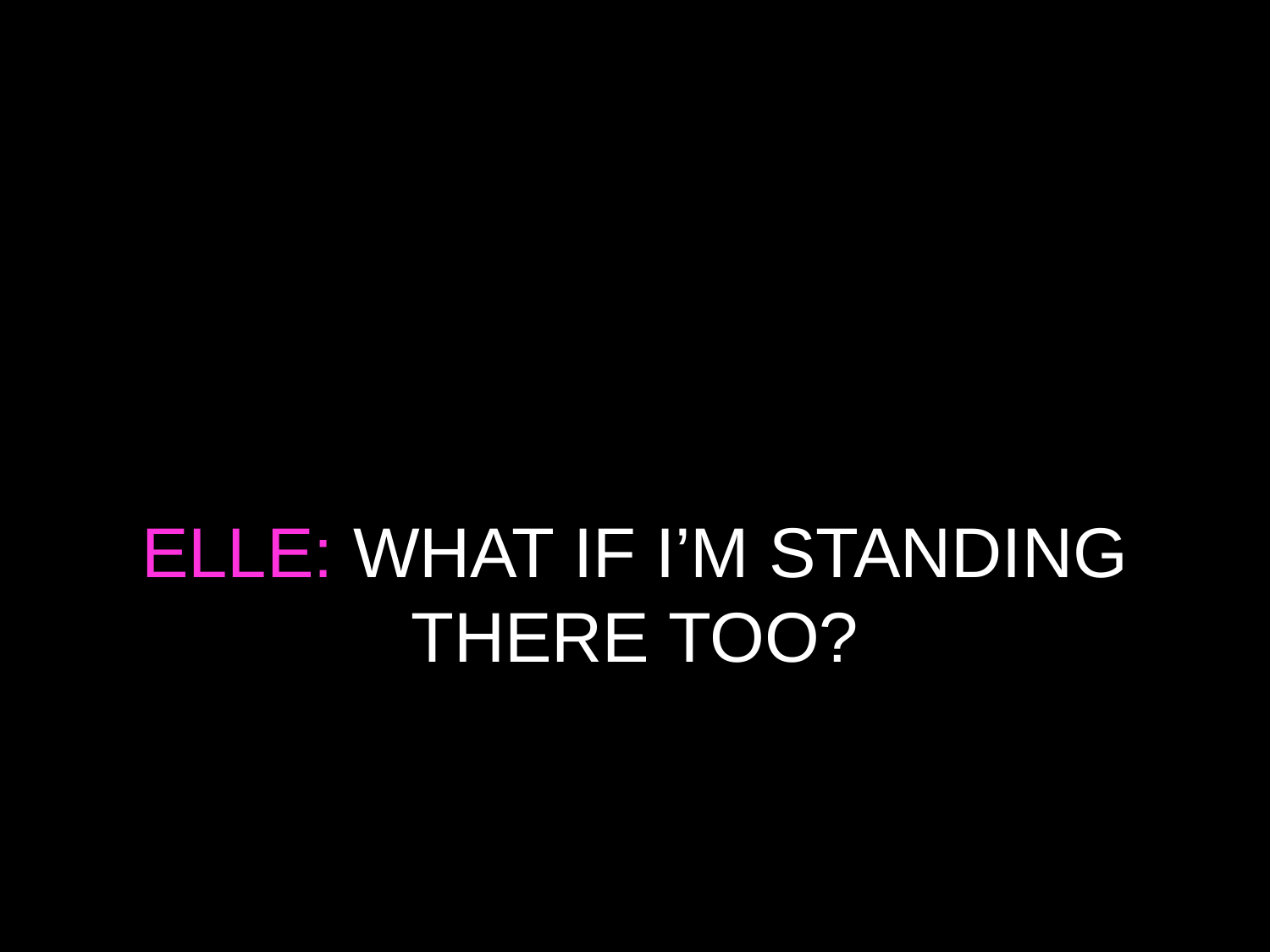

# ELLE: WHAT IF I’M STANDING THERE TOO?